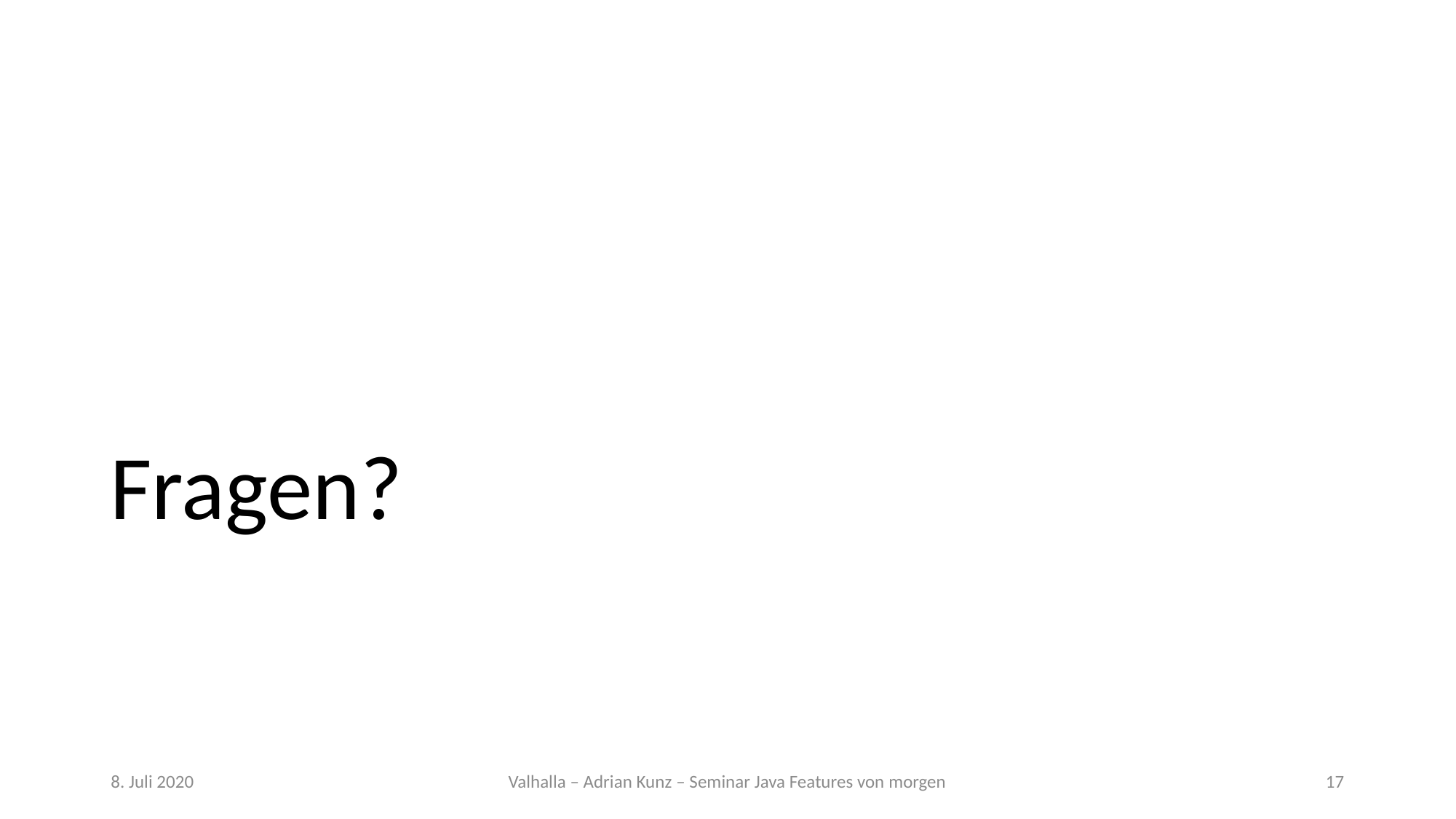

# Fragen?

8. Juli 2020
Valhalla – Adrian Kunz – Seminar Java Features von morgen
17